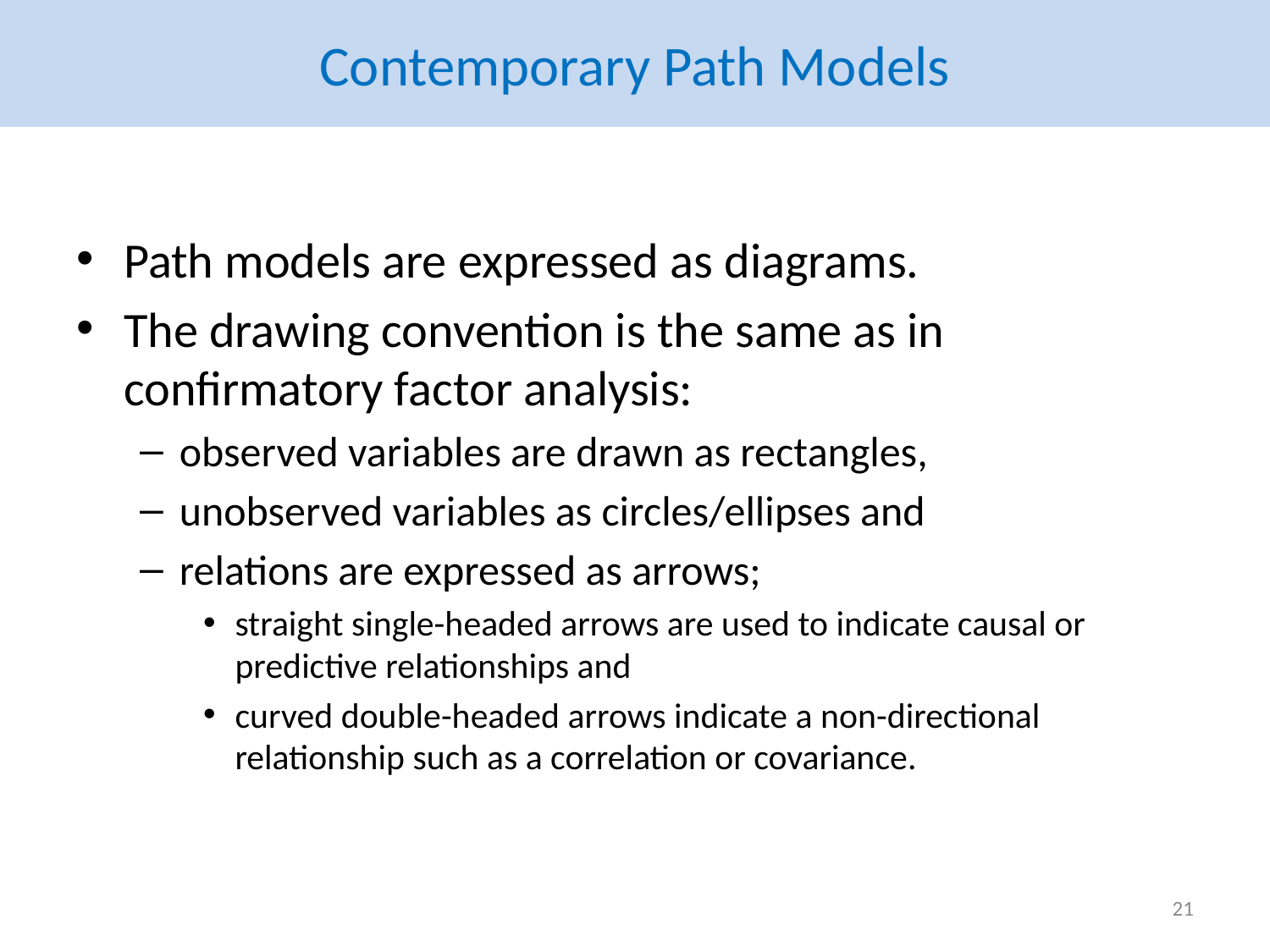

# Contemporary Path Models
Path models are expressed as diagrams.
The drawing convention is the same as in confirmatory factor analysis:
observed variables are drawn as rectangles,
unobserved variables as circles/ellipses and
relations are expressed as arrows;
straight single-headed arrows are used to indicate causal or predictive relationships and
curved double-headed arrows indicate a non-directional relationship such as a correlation or covariance.
21